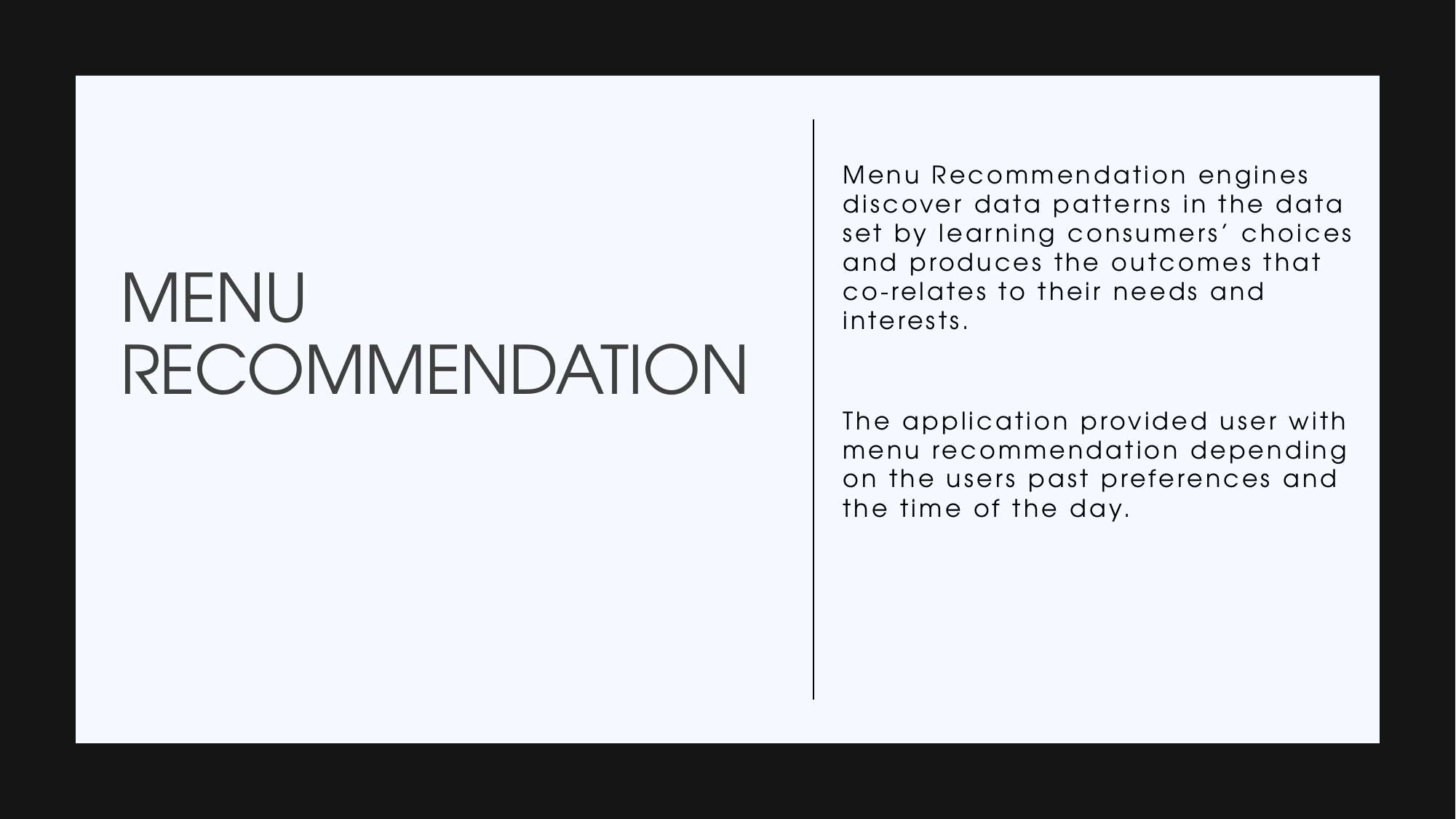

Menu Recommendation engines discover data patterns in the data set by learning consumers’ choices and produces the outcomes that co-relates to their needs and interests.

The application provided user with menu recommendation depending on the users past preferences and the time of the day.

# Menu Recommendation